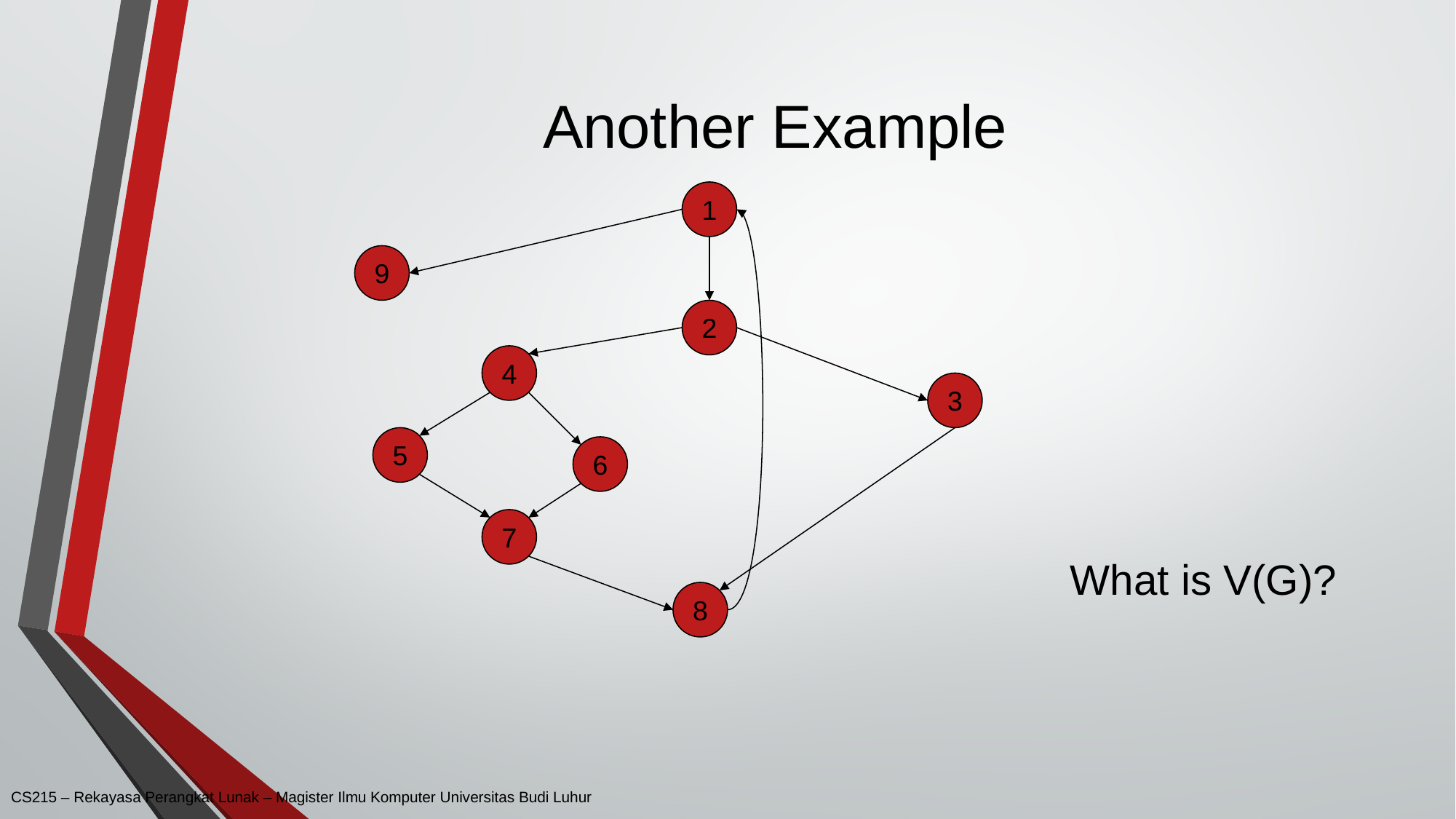

# Another Example
1
9
2
4
3
5
6
7
What is V(G)?
8
CS215 – Rekayasa Perangkat Lunak – Magister Ilmu Komputer Universitas Budi Luhur